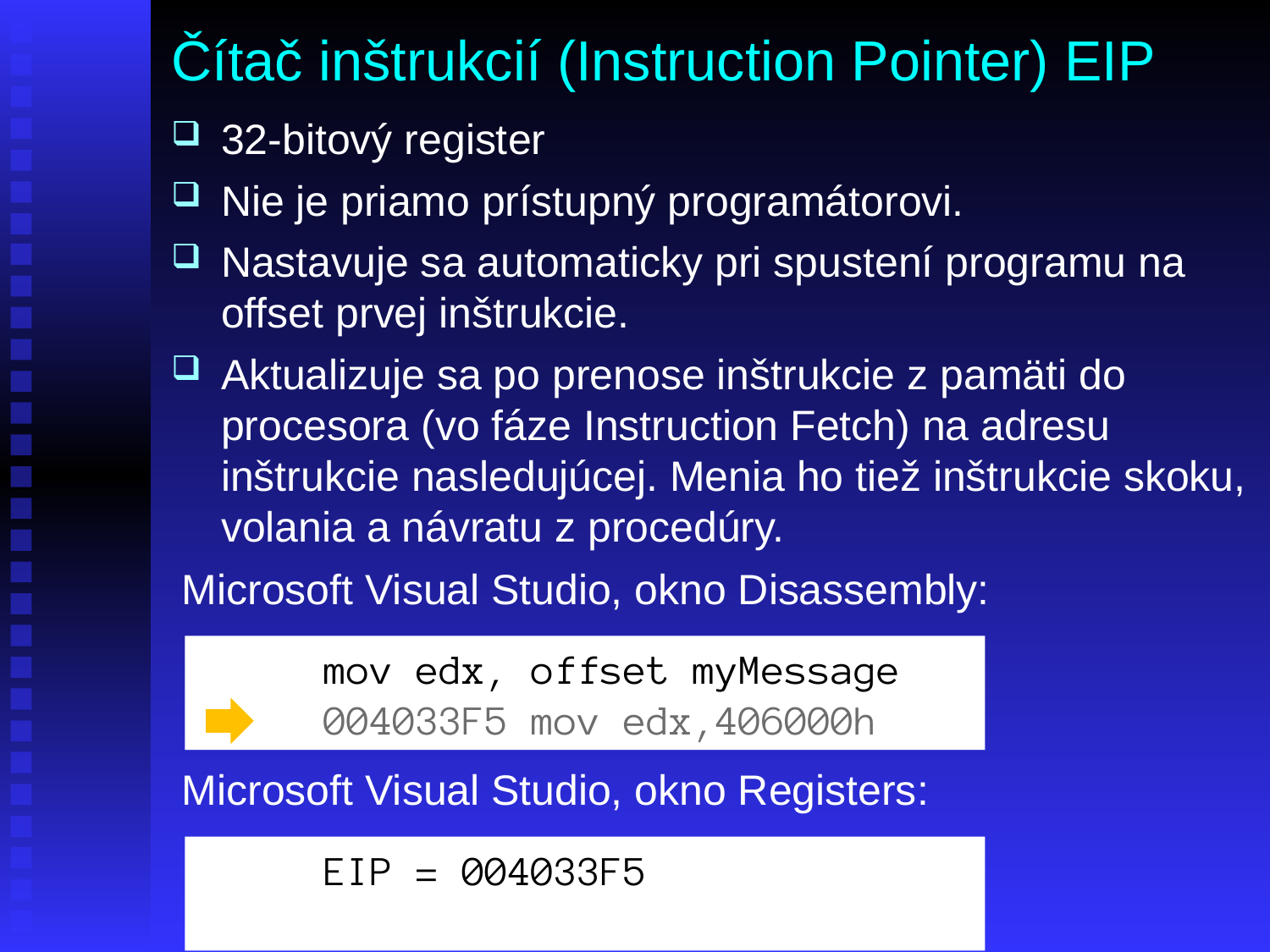

# Čítač inštrukcií (Instruction Pointer) EIP
32-bitový register
Nie je priamo prístupný programátorovi.
Nastavuje sa automaticky pri spustení programu na offset prvej inštrukcie.
Aktualizuje sa po prenose inštrukcie z pamäti do procesora (vo fáze Instruction Fetch) na adresu inštrukcie nasledujúcej. Menia ho tiež inštrukcie skoku, volania a návratu z procedúry.
Microsoft Visual Studio, okno Disassembly:
	mov edx, offset myMessage
	004033F5 mov edx,406000h

Microsoft Visual Studio, okno Registers:
	EIP = 004033F5